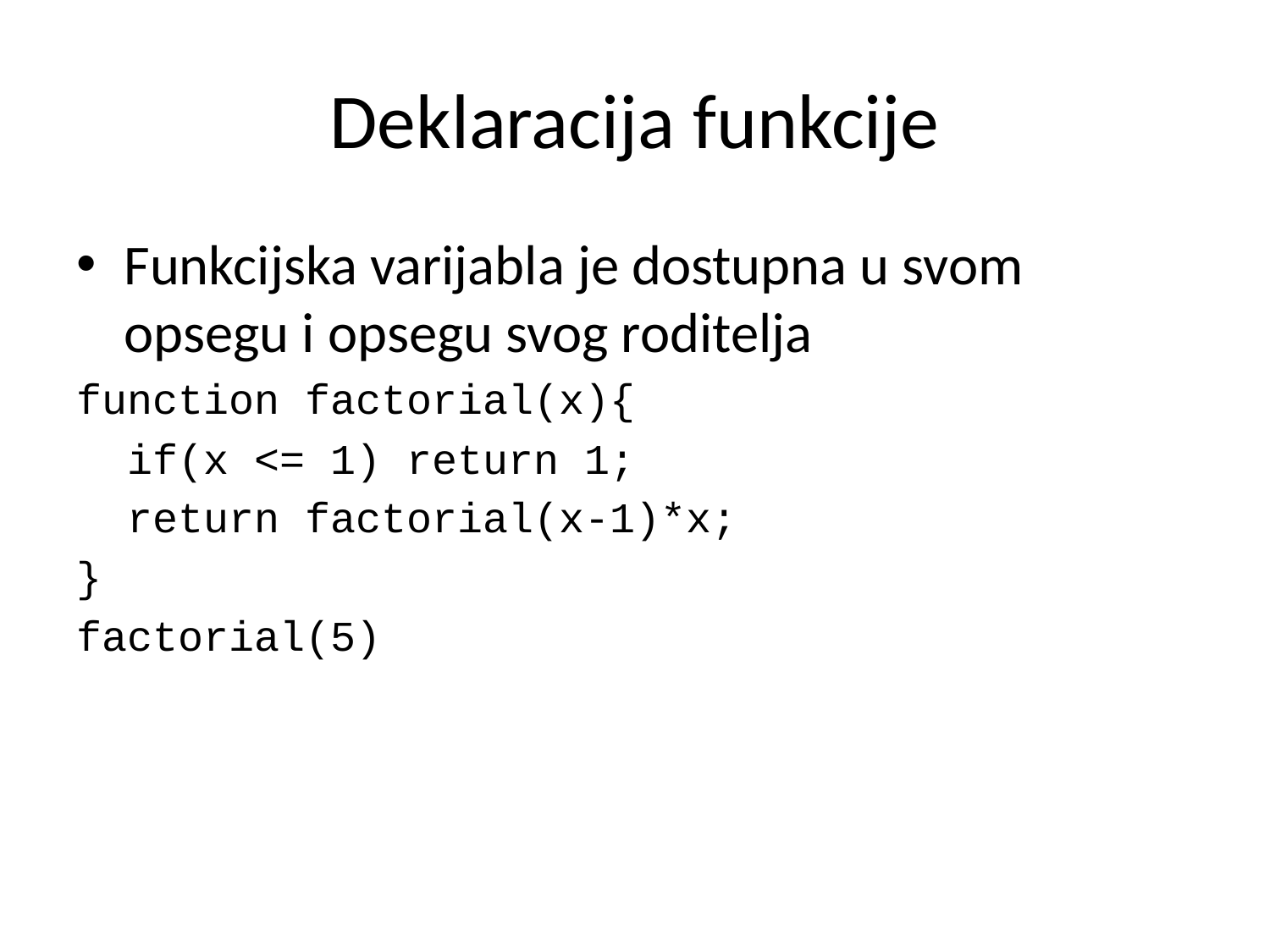

# Deklaracija funkcije
Funkcijska varijabla je dostupna u svom opsegu i opsegu svog roditelja
function factorial(x){
  if(x <= 1) return 1;
  return factorial(x-1)*x;
}
factorial(5)